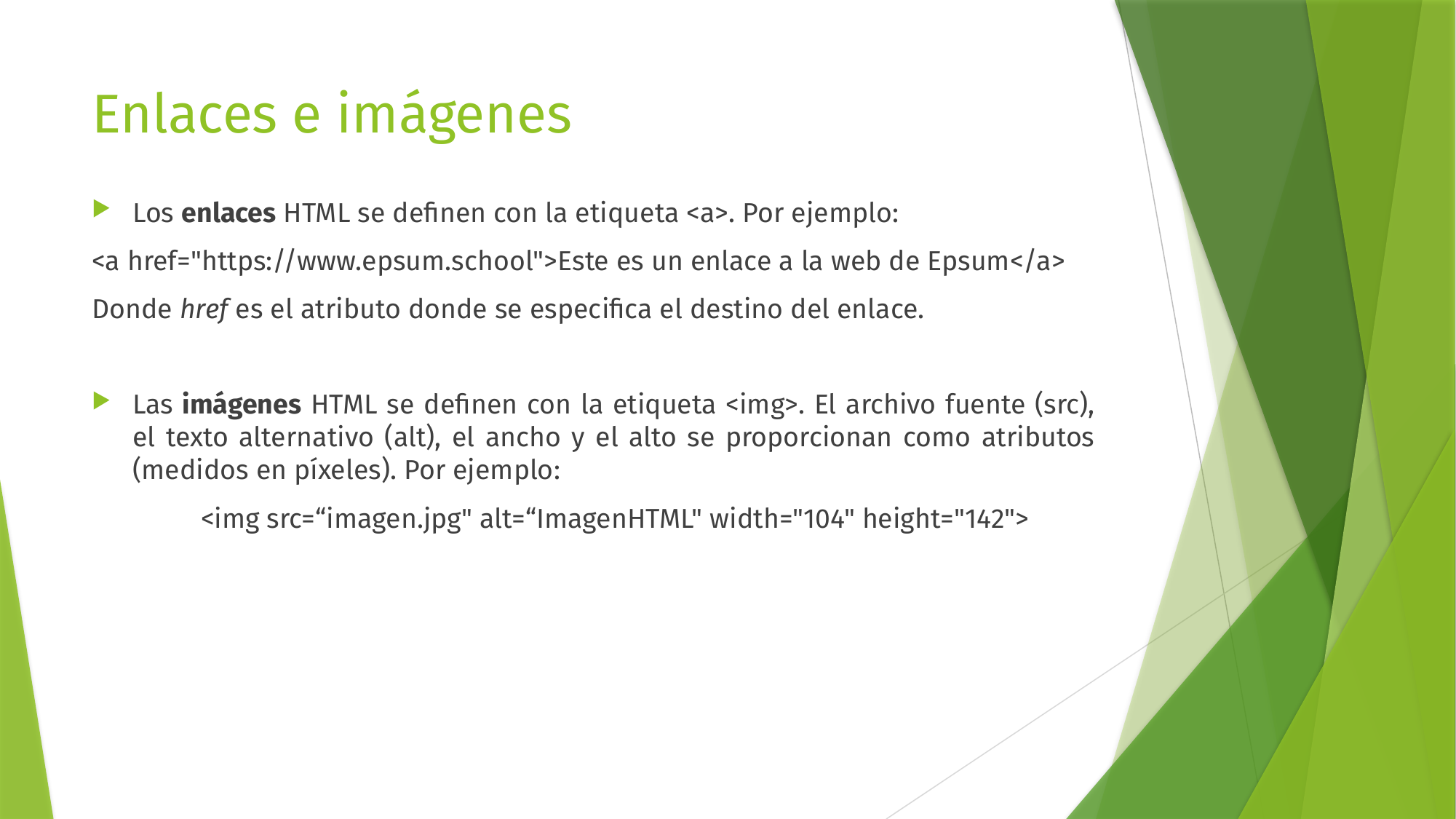

# Enlaces e imágenes
Los enlaces HTML se definen con la etiqueta <a>. Por ejemplo:
<a href="https://www.epsum.school">Este es un enlace a la web de Epsum</a>
Donde href es el atributo donde se especifica el destino del enlace.

Las imágenes HTML se definen con la etiqueta <img>. El archivo fuente (src), el texto alternativo (alt), el ancho y el alto se proporcionan como atributos (medidos en píxeles). Por ejemplo:
	<img src=“imagen.jpg" alt=“ImagenHTML" width="104" height="142">